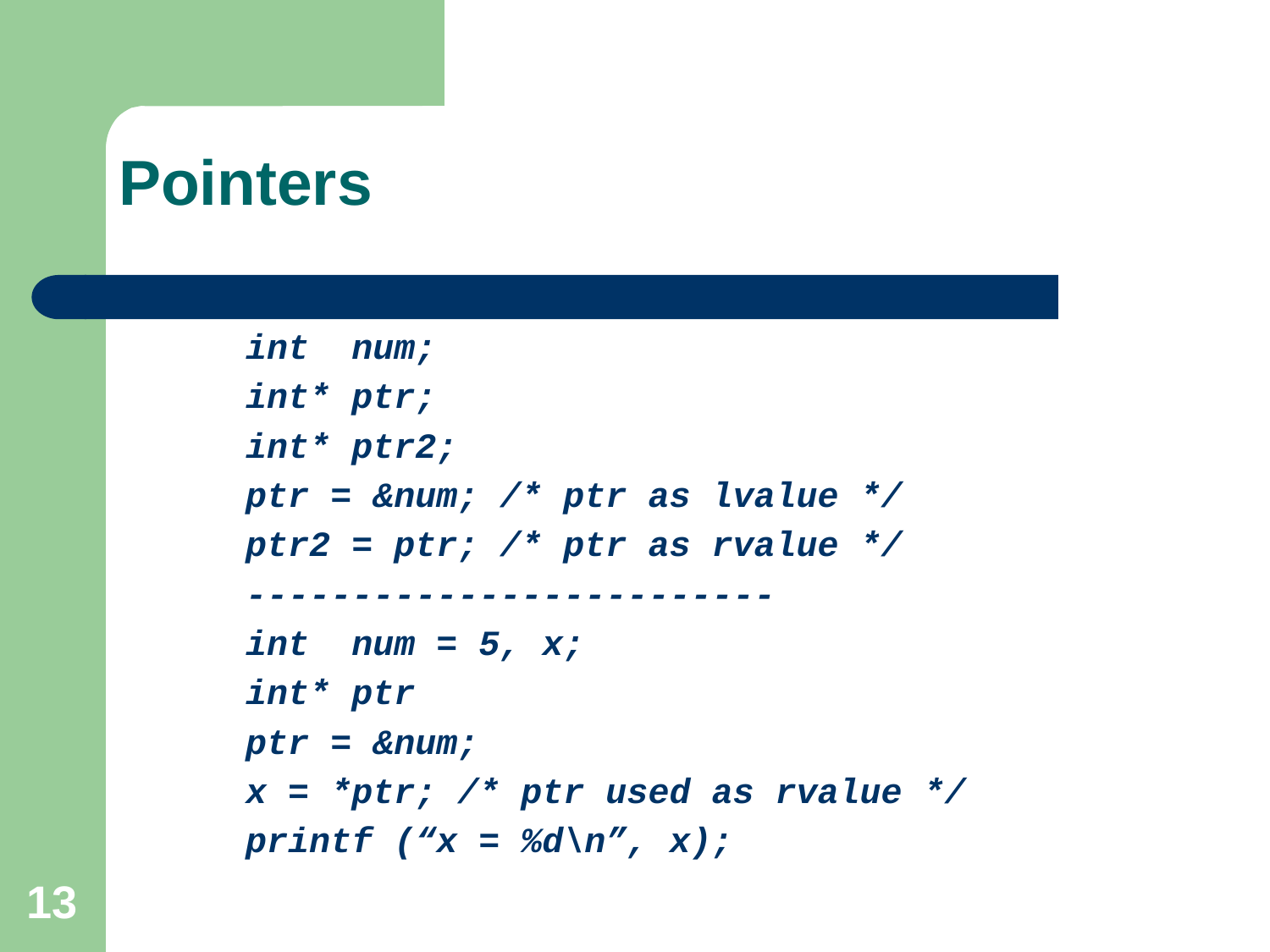

# Pointers
int  num;
int* ptr;
int* ptr2;
ptr = &num; /* ptr as lvalue */
ptr2 = ptr; /* ptr as rvalue */
-------------------------
int  num = 5, x;
int* ptr
ptr = &num;
x = *ptr; /* ptr used as rvalue */
printf (“x = %d\n”, x);

13